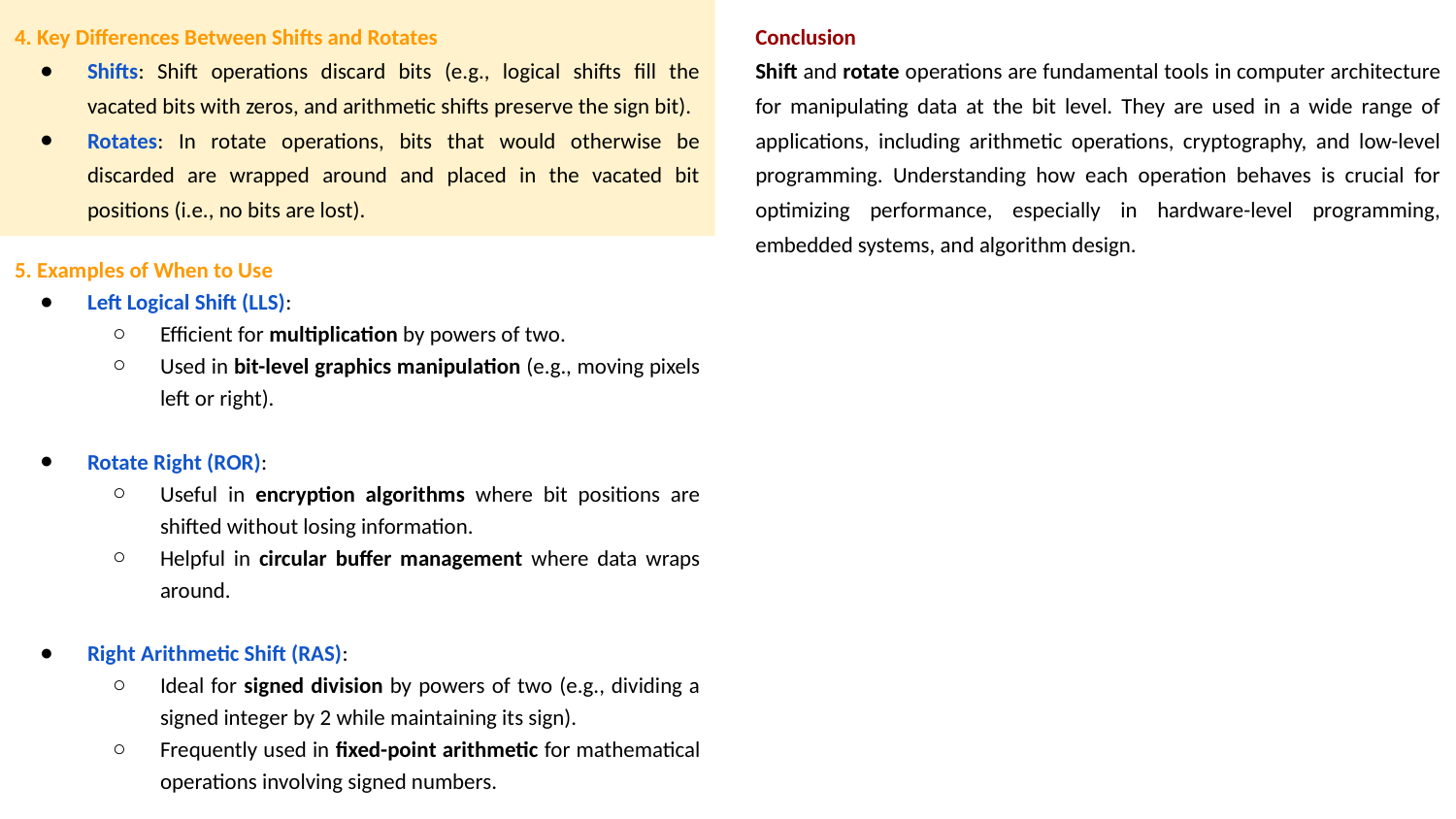

4. Key Differences Between Shifts and Rotates
Shifts: Shift operations discard bits (e.g., logical shifts fill the vacated bits with zeros, and arithmetic shifts preserve the sign bit).
Rotates: In rotate operations, bits that would otherwise be discarded are wrapped around and placed in the vacated bit positions (i.e., no bits are lost).

Conclusion
Shift and rotate operations are fundamental tools in computer architecture for manipulating data at the bit level. They are used in a wide range of applications, including arithmetic operations, cryptography, and low-level programming. Understanding how each operation behaves is crucial for optimizing performance, especially in hardware-level programming, embedded systems, and algorithm design.
5. Examples of When to Use
Left Logical Shift (LLS):
Efficient for multiplication by powers of two.
Used in bit-level graphics manipulation (e.g., moving pixels left or right).

Rotate Right (ROR):
Useful in encryption algorithms where bit positions are shifted without losing information.
Helpful in circular buffer management where data wraps around.

Right Arithmetic Shift (RAS):
Ideal for signed division by powers of two (e.g., dividing a signed integer by 2 while maintaining its sign).
Frequently used in fixed-point arithmetic for mathematical operations involving signed numbers.